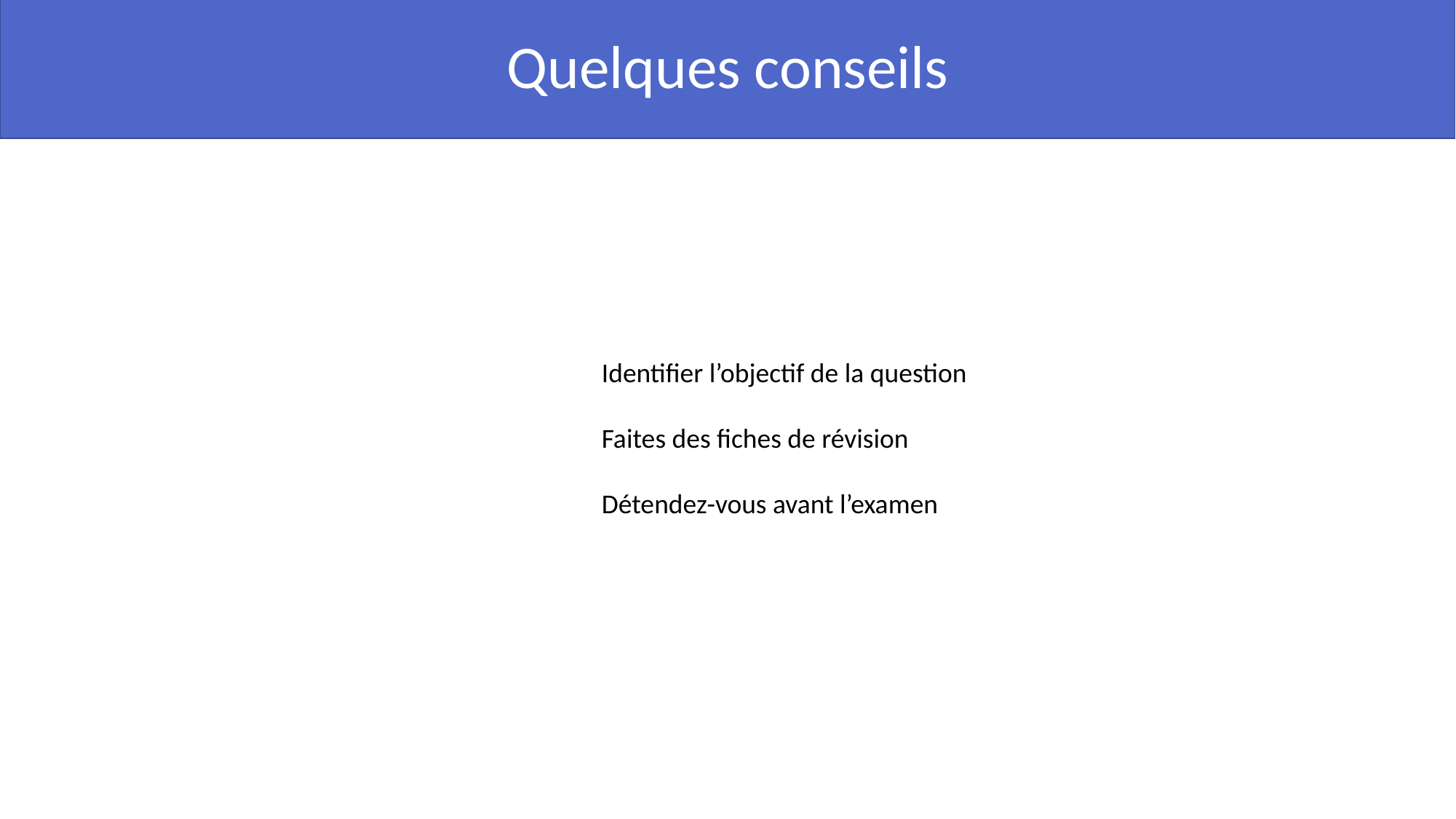

# Quelques conseils

Identifier l’objectif de la question

Faites des fiches de révision

Détendez-vous avant l’examen